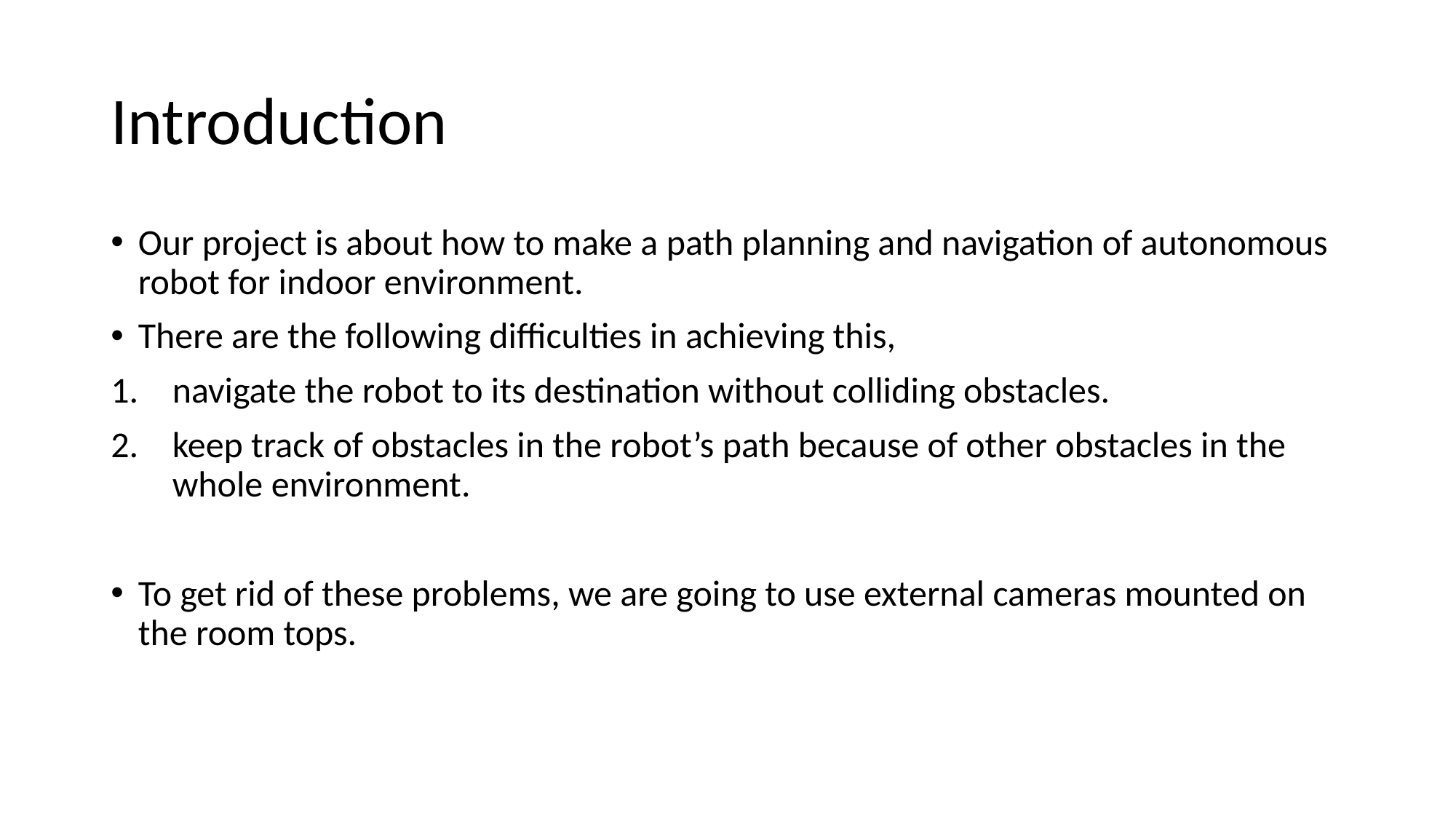

# Introduction
Our project is about how to make a path planning and navigation of autonomous robot for indoor environment.
There are the following difficulties in achieving this,
navigate the robot to its destination without colliding obstacles.
keep track of obstacles in the robot’s path because of other obstacles in the whole environment.

To get rid of these problems, we are going to use external cameras mounted on the room tops.